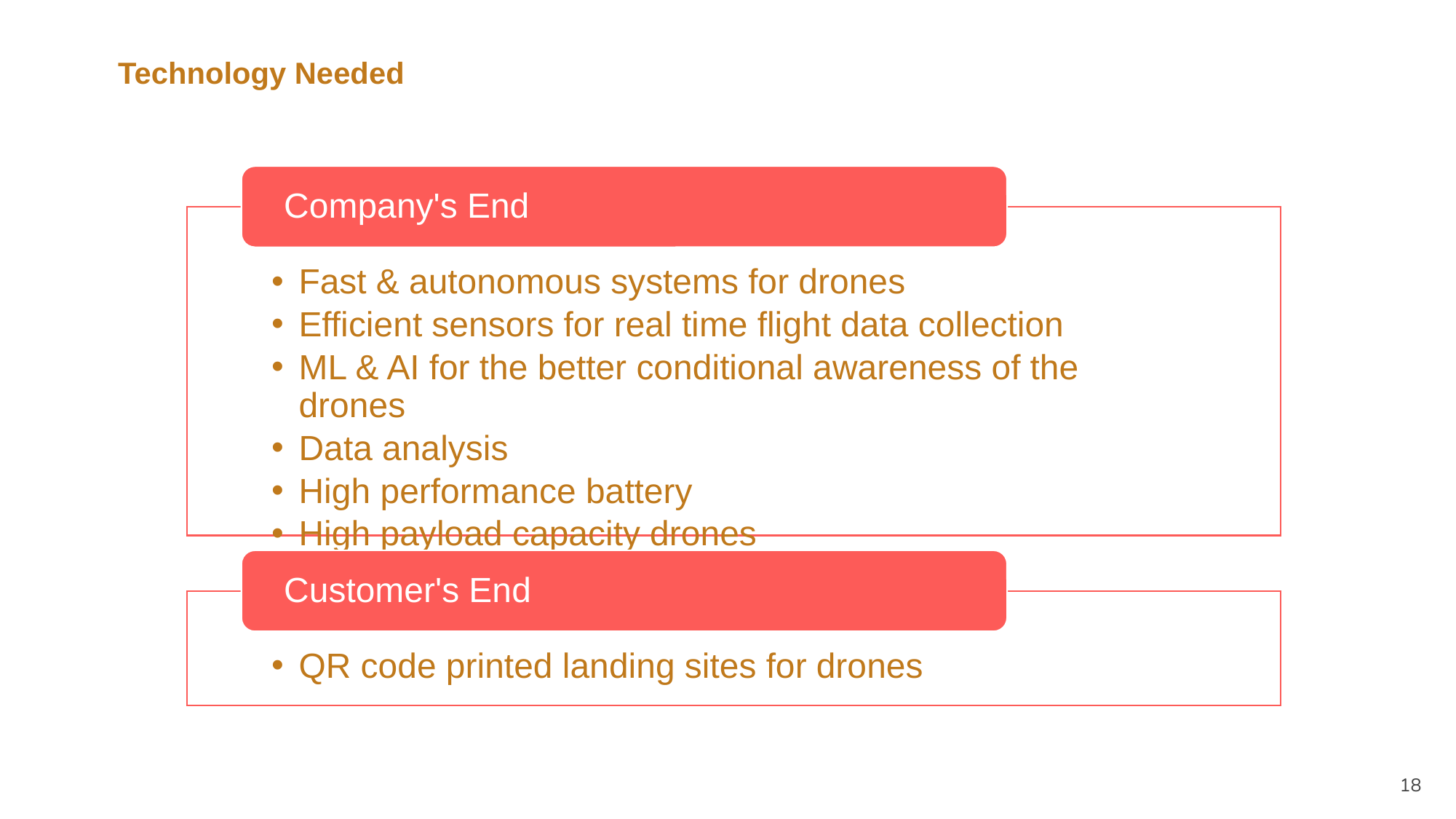

Technology Needed

 Company's End

Fast & autonomous systems for drones
Efficient sensors for real time flight data collection
ML & AI for the better conditional awareness of the drones
Data analysis
High performance battery
High payload capacity drones

 Customer's End

QR code printed landing sites for drones
18